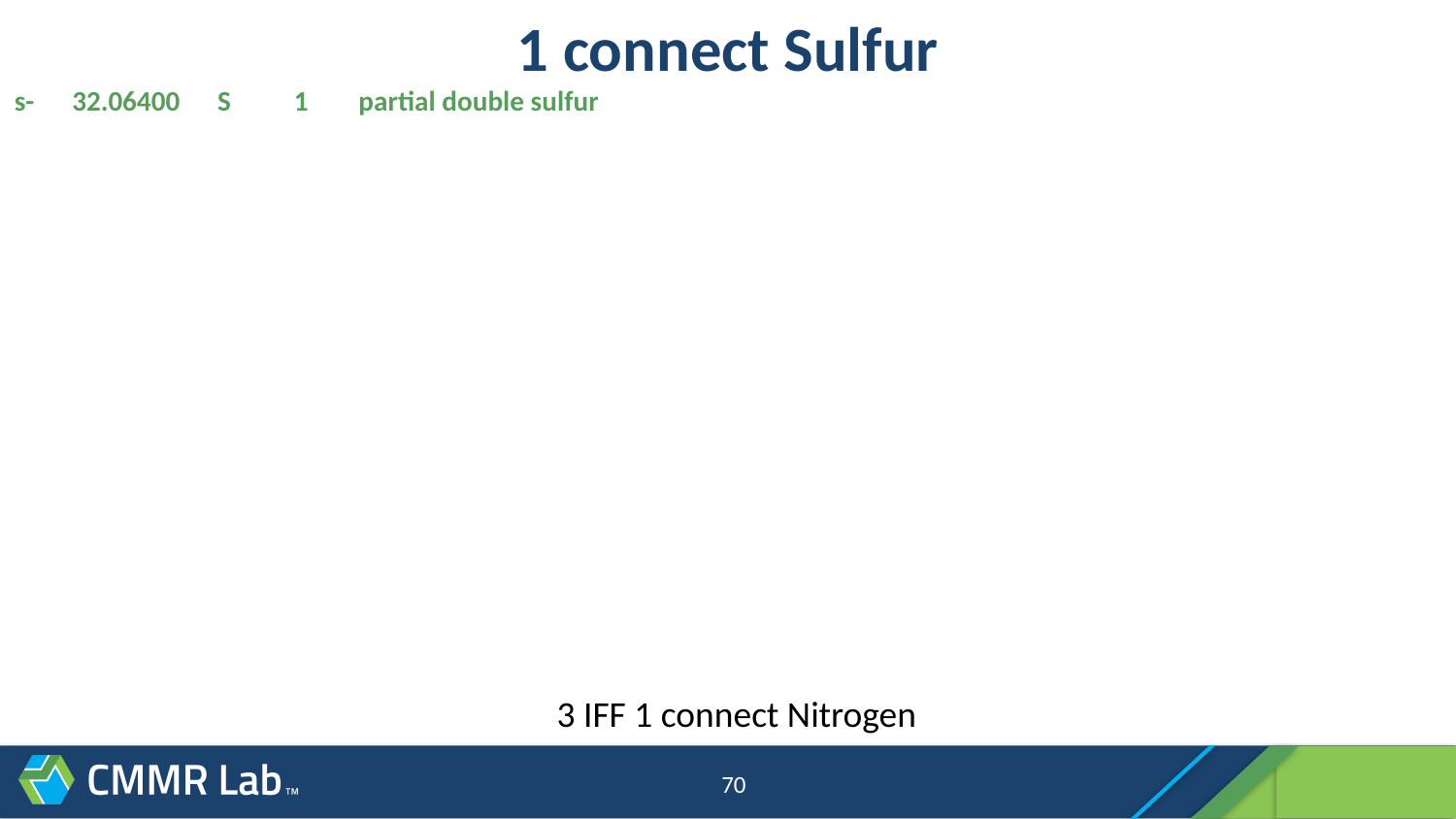

# 1 connect Sulfur
s-      32.06400      S          1        partial double sulfur

3 IFF 1 connect Nitrogen
70